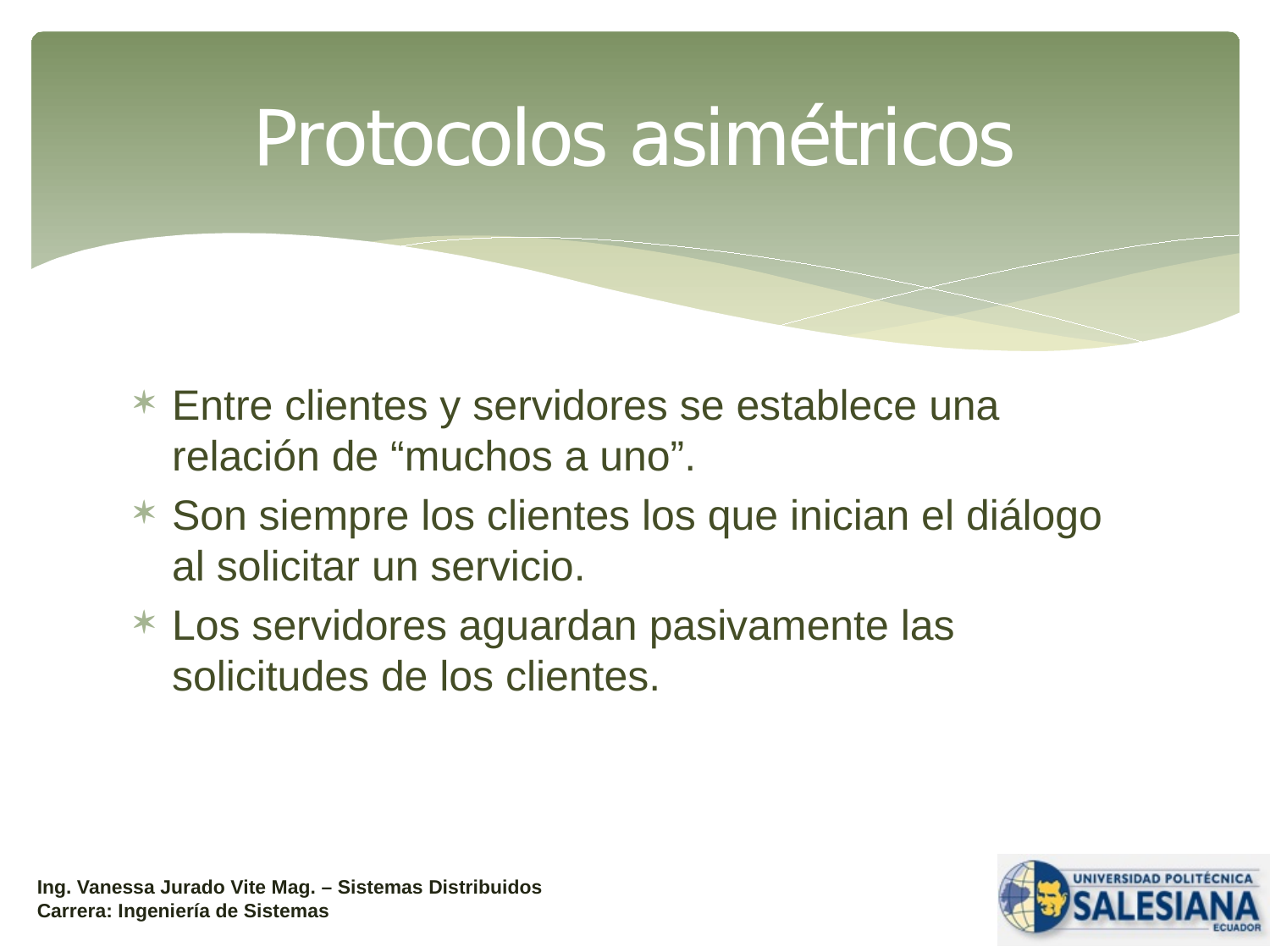

# Protocolos asimétricos
Entre clientes y servidores se establece una relación de “muchos a uno”.
Son siempre los clientes los que inician el diálogo al solicitar un servicio.
Los servidores aguardan pasivamente las solicitudes de los clientes.